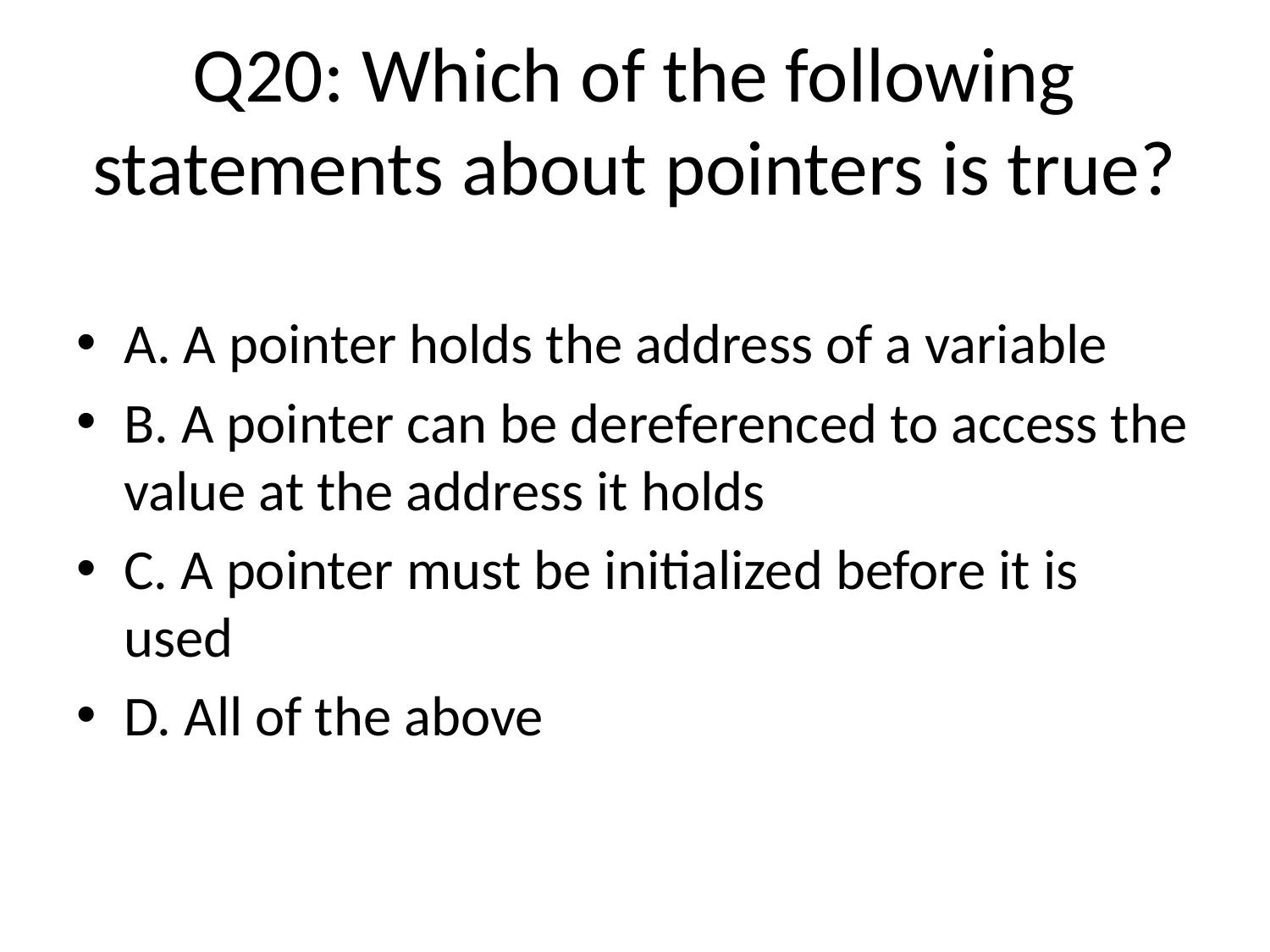

# Q20: Which of the following statements about pointers is true?

A. A pointer holds the address of a variable
B. A pointer can be dereferenced to access the value at the address it holds
C. A pointer must be initialized before it is used
D. All of the above